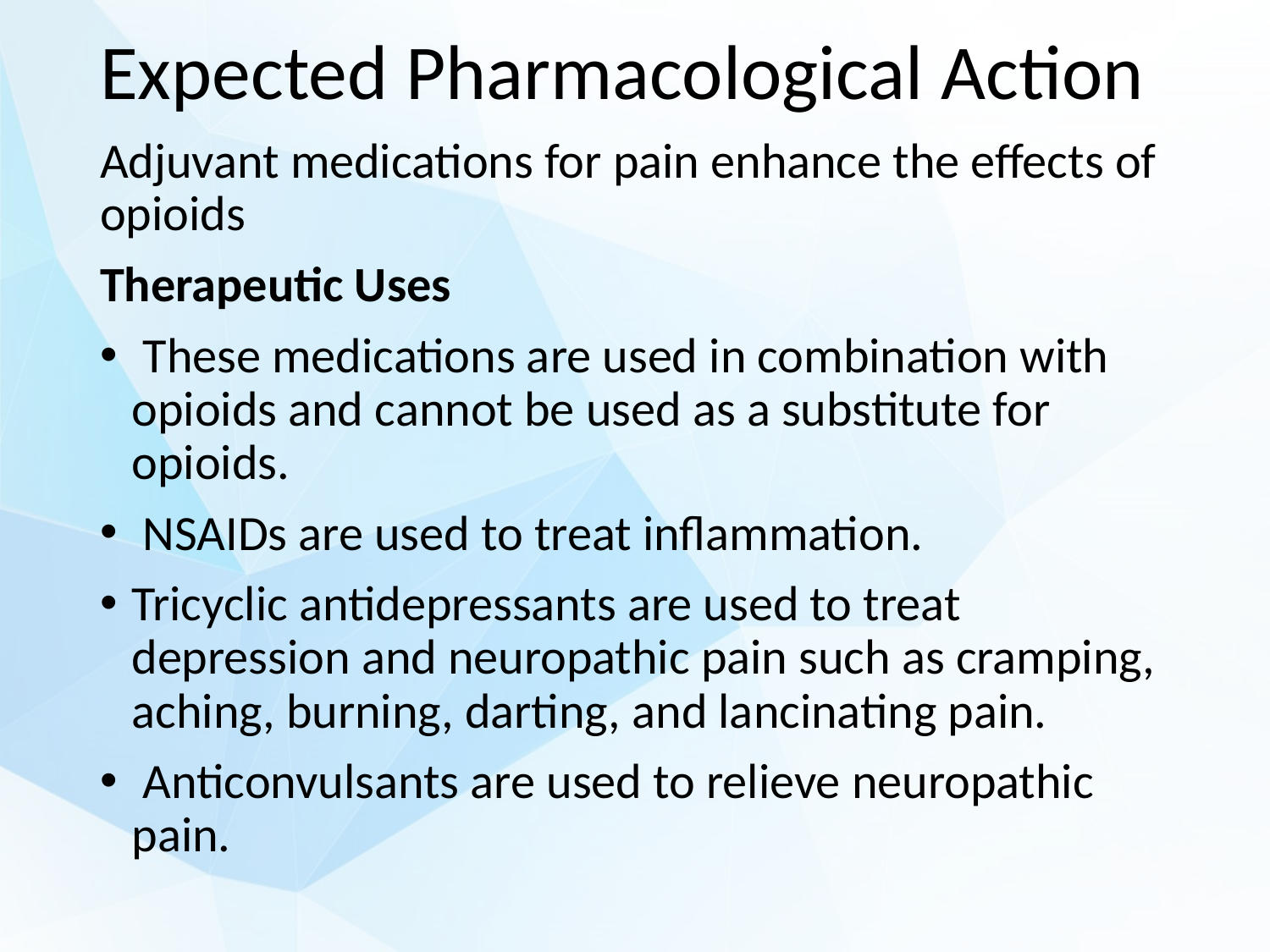

# Expected Pharmacological Action
Adjuvant medications for pain enhance the effects of opioids
Therapeutic Uses
 These medications are used in combination with opioids and cannot be used as a substitute for opioids.
 NSAIDs are used to treat inflammation.
Tricyclic antidepressants are used to treat depression and neuropathic pain such as cramping, aching, burning, darting, and lancinating pain.
 Anticonvulsants are used to relieve neuropathic pain.